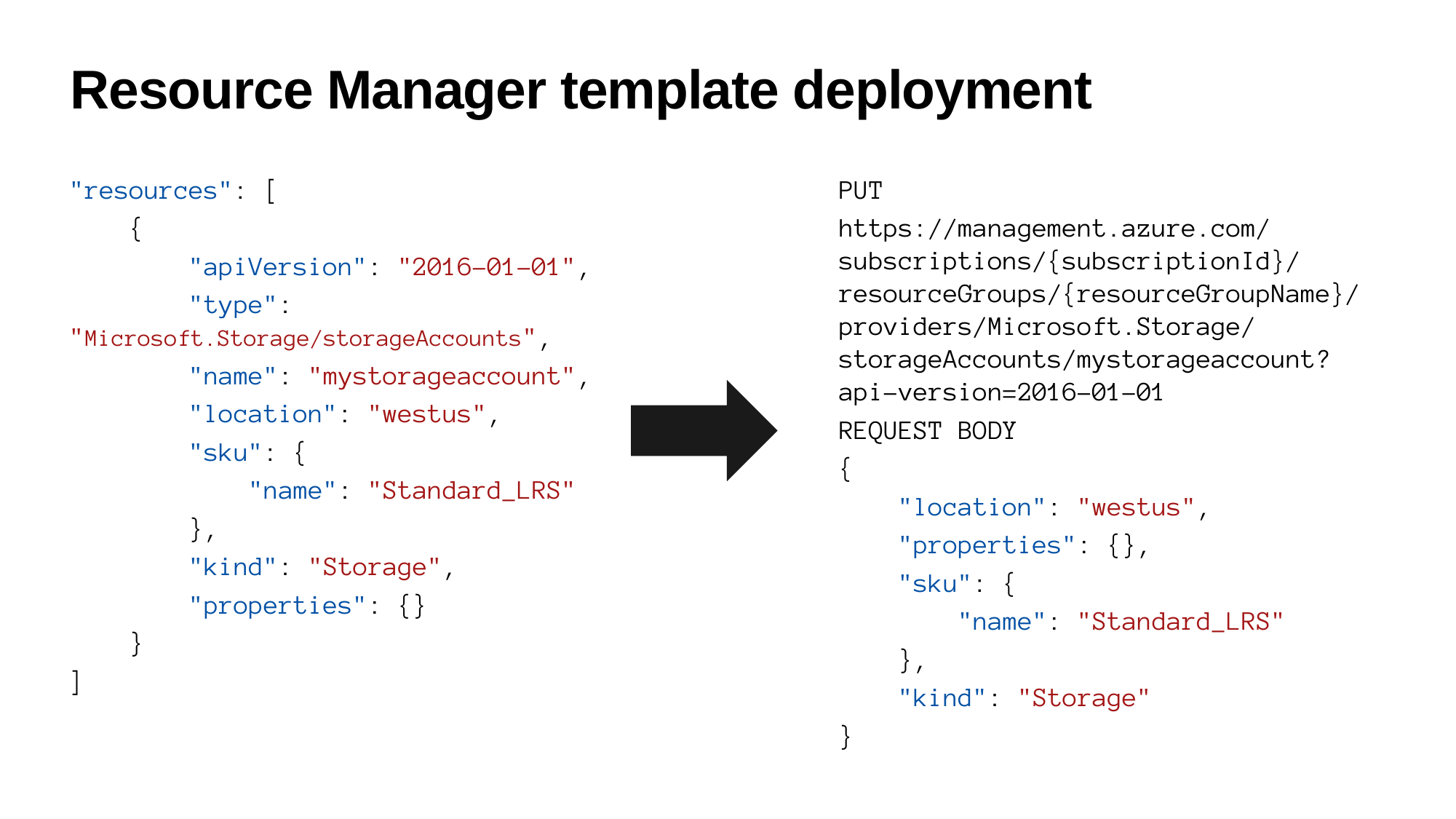

# Resource Manager template deployment
PUT
https://management.azure.com/subscriptions/{subscriptionId}/resourceGroups/{resourceGroupName}/providers/Microsoft.Storage/storageAccounts/mystorageaccount?api-version=2016-01-01
REQUEST BODY
{
    "location": "westus",
    "properties": {},
    "sku": {
        "name": "Standard_LRS"
    },
    "kind": "Storage"
}
"resources": [
    {
        "apiVersion": "2016-01-01",
        "type": "Microsoft.Storage/storageAccounts",
        "name": "mystorageaccount",
        "location": "westus",
        "sku": {
            "name": "Standard_LRS"
        },
        "kind": "Storage",
        "properties": {}
    }
]